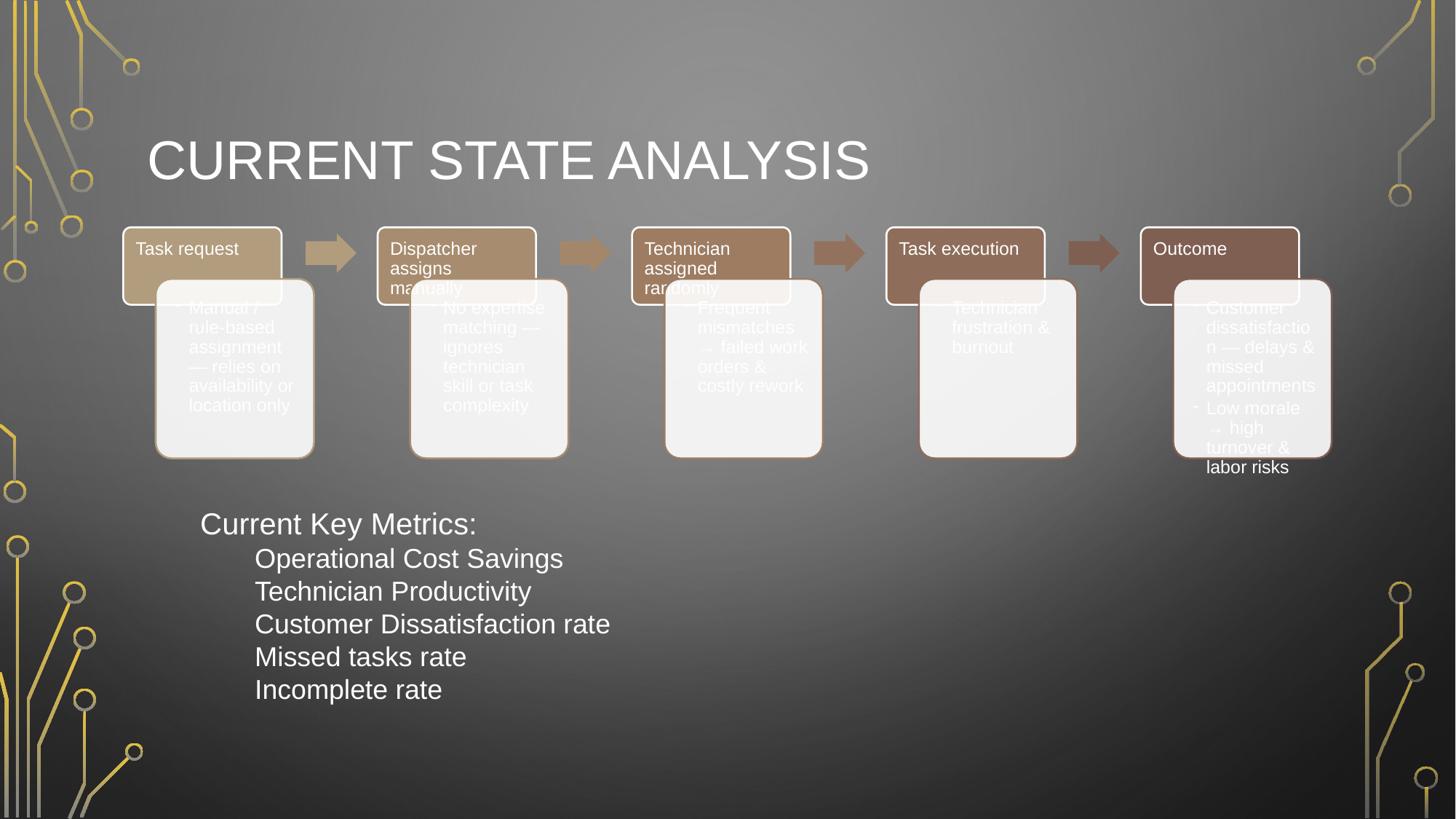

# Current State Analysis
Task request
Manual / rule-based assignment — relies on availability or location only

Dispatcher assigns manually
No expertise matching — ignores technician skill or task complexity

Technician assigned randomly
Frequent mismatches → failed work orders & costly rework

Task execution
Technician frustration & burnout

Outcome
Customer dissatisfaction — delays & missed appointments
Low morale → high turnover & labor risks
Current Key Metrics:
Operational Cost Savings
Technician Productivity
Customer Dissatisfaction rate
Missed tasks rate
Incomplete rate